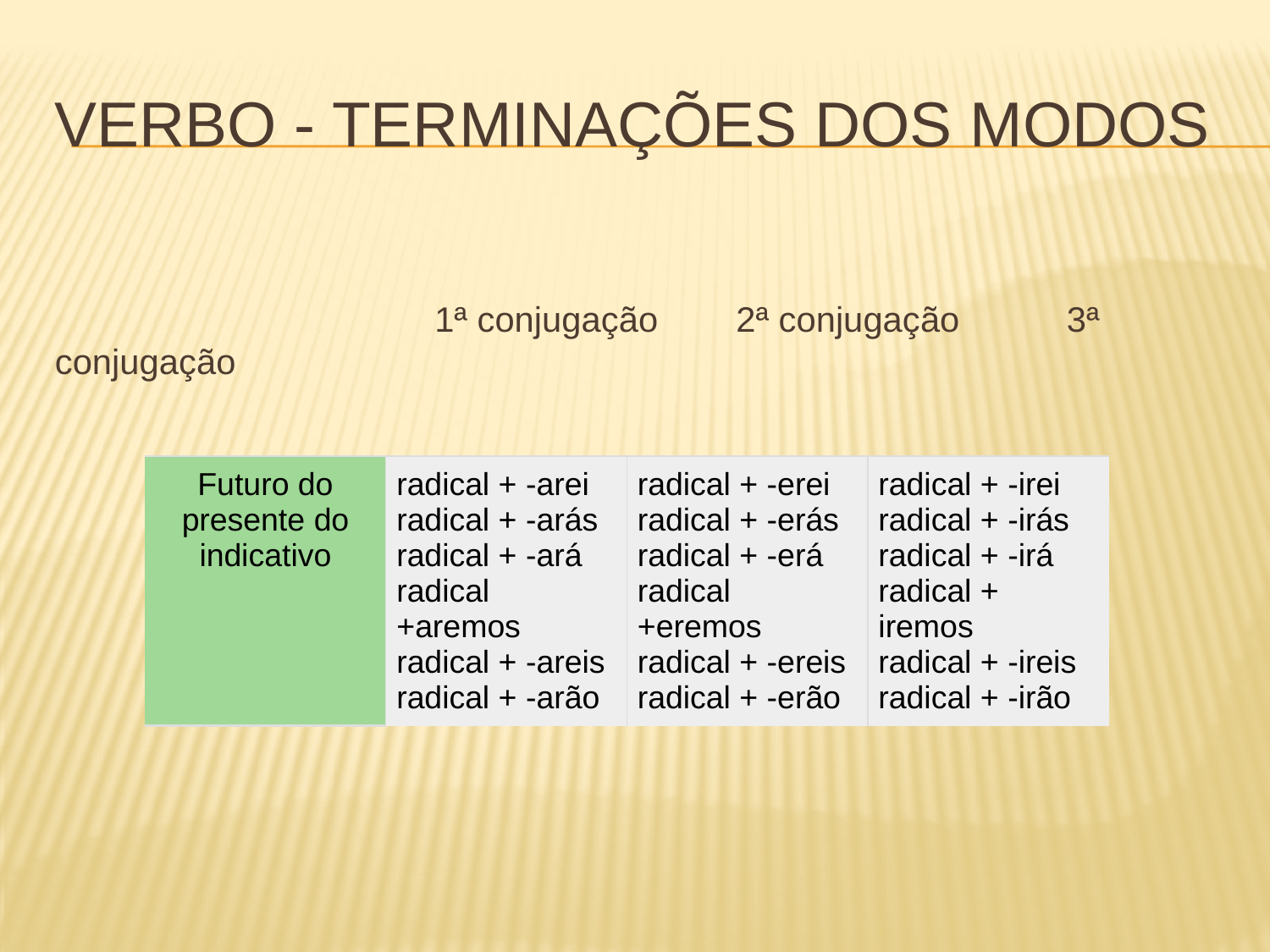

# Verbo - terminações dos modos

                                       1ª conjugação        2ª conjugação           3ª conjugação

| Futuro do presente do indicativo | radical + -arei radical + -arás radical + -ará radical +aremos radical + -areis radical + -arão | radical + -erei radical + -erás radical + -erá radical +eremos radical + -ereis radical + -erão | radical + -irei radical + -irás radical + -irá radical + iremos radical + -ireis radical + -irão |
| --- | --- | --- | --- |